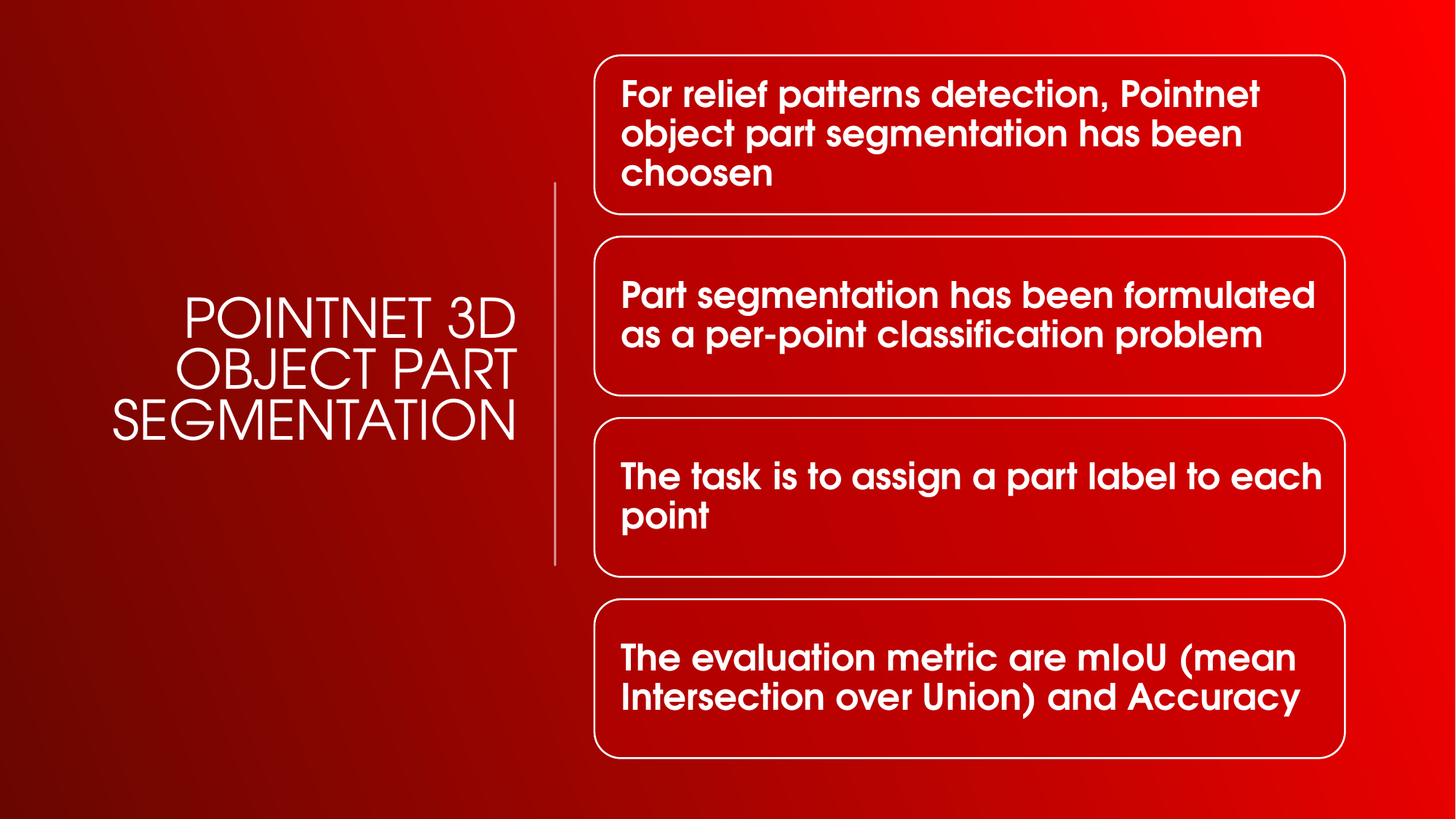

For relief patterns detection, Pointnet object part segmentation has been choosen
Part segmentation has been formulated as a per-point classification problem
The task is to assign a part label to each point
The evaluation metric are mIoU (mean Intersection over Union) and Accuracy
# Pointnet 3d object part segmentation